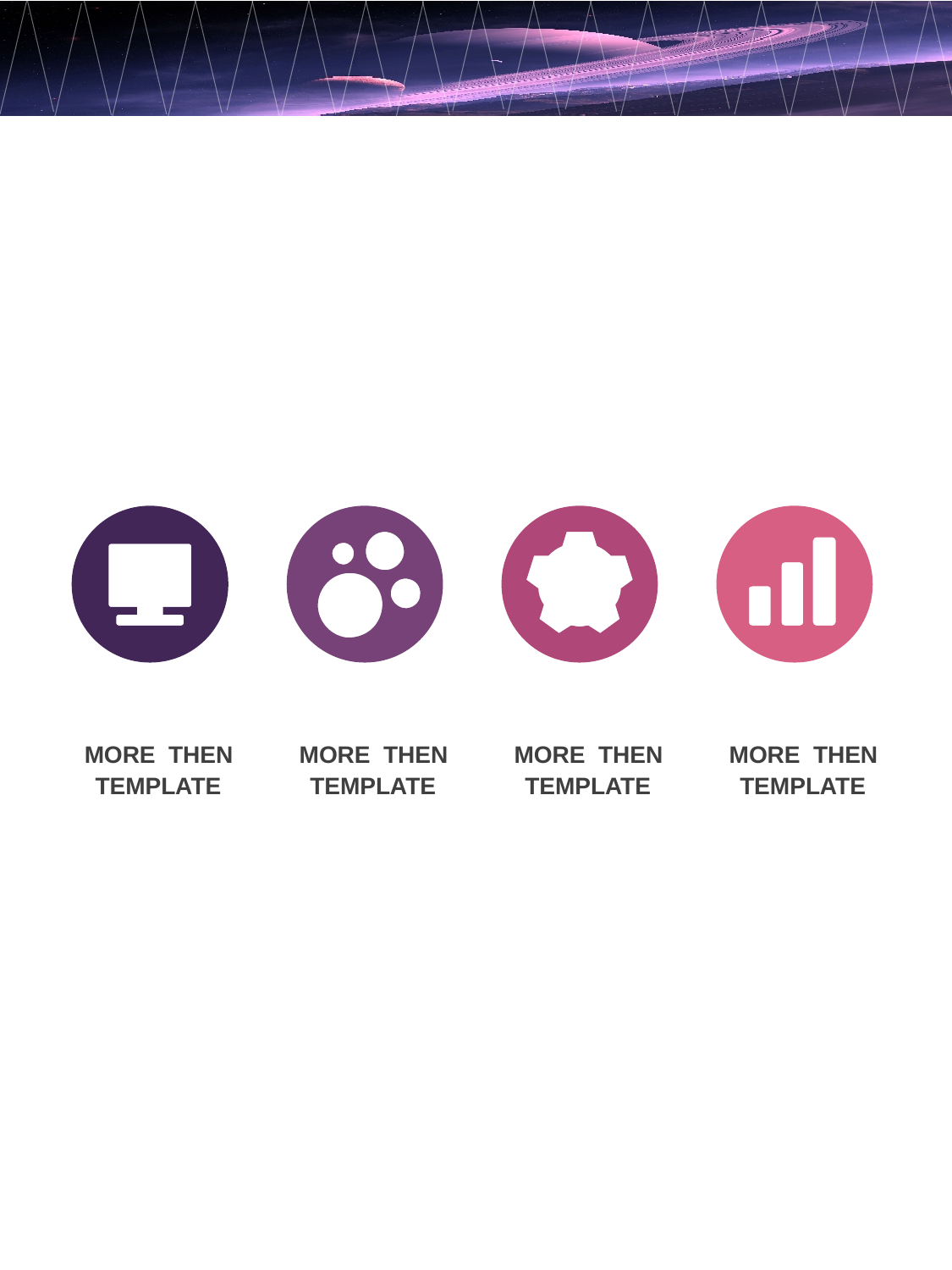

MORE  THEN  TEMPLATE

  MORE  THEN
     TEMPLATE

  MORE  THEN
     TEMPLATE

  MORE  THEN
     TEMPLATE

  MORE  THEN
     TEMPLATE